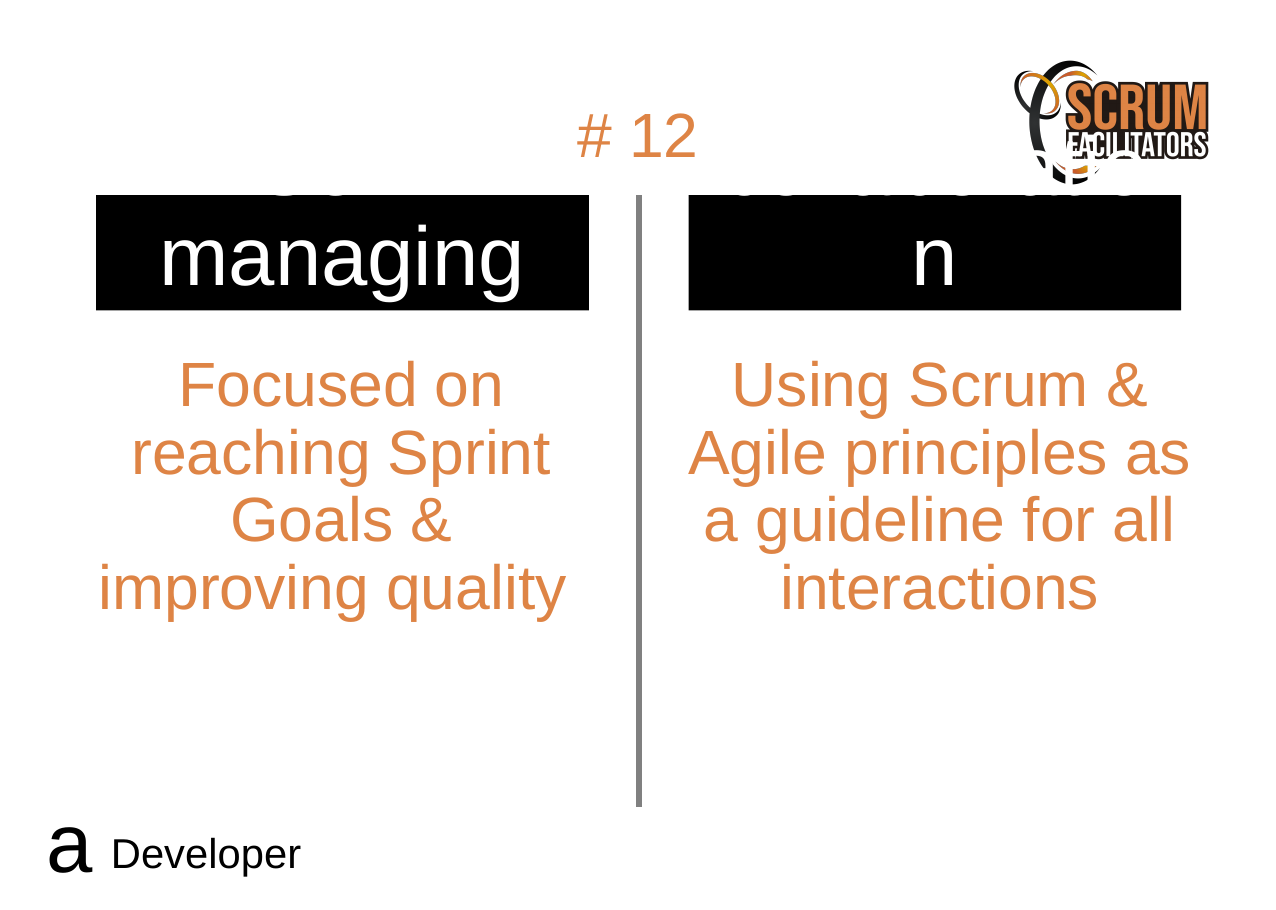

# 12
Self-managing
collaboration
Focused on reaching Sprint Goals & improving quality
Using Scrum & Agile principles as a guideline for all interactions
a
Developer